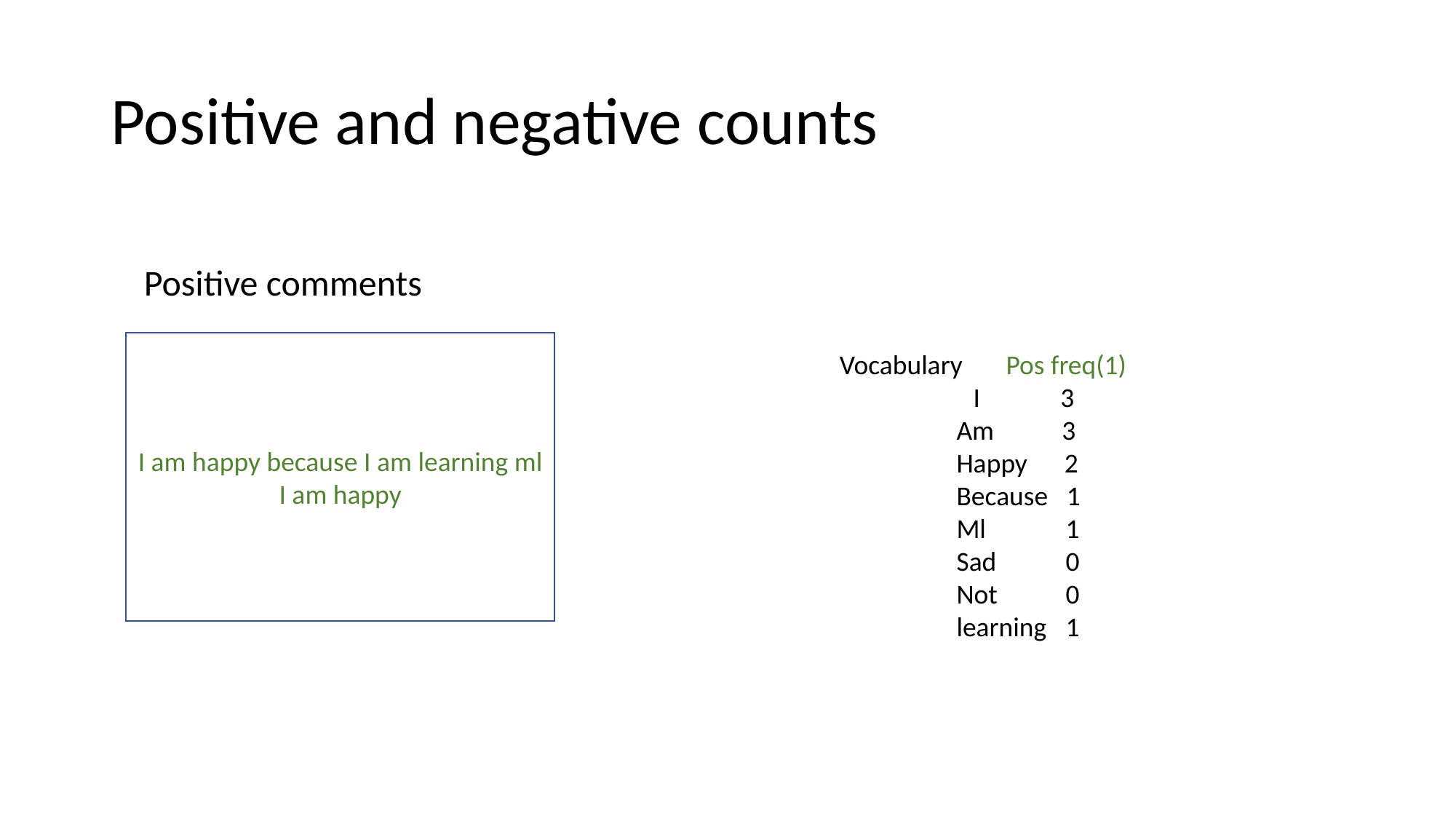

# Positive and negative counts
Positive comments
                                                             Vocabulary       Pos freq(1)
                                      I             3
		Am           3
		Happy      2
		Because   1
		Ml       	1
		Sad	0
		Not	0
		learning	1

I am happy because I am learning ml
I am happy